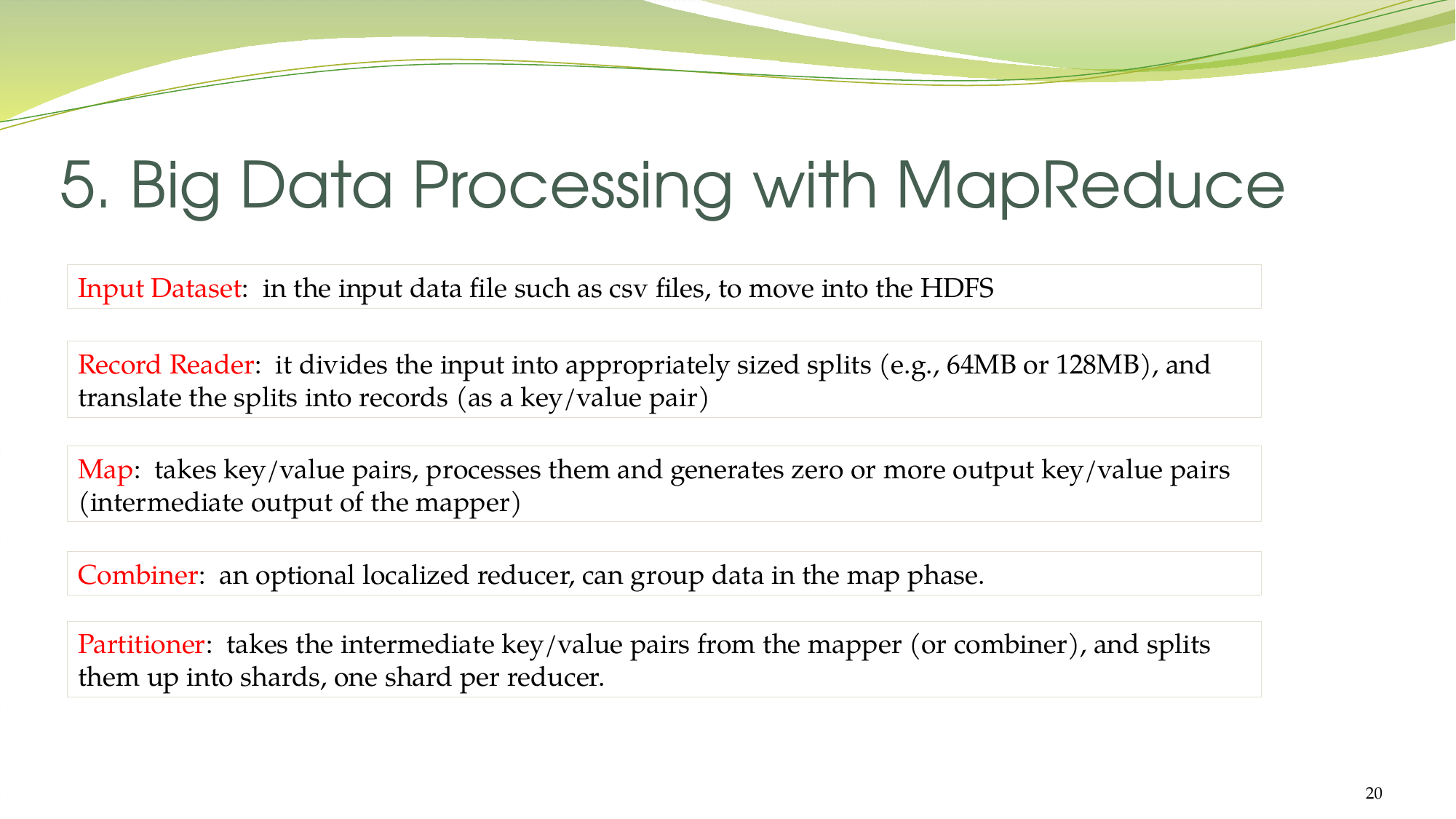

# 5. Big Data Processing with MapReduce
Input Dataset:  in the input data file such as csv files, to move into the HDFS
Record Reader:  it divides the input into appropriately sized splits (e.g., 64MB or 128MB), and translate the splits into records (as a key/value pair)
Map:  takes key/value pairs, processes them and generates zero or more output key/value pairs (intermediate output of the mapper)
Combiner:  an optional localized reducer, can group data in the map phase.
Partitioner:  takes the intermediate key/value pairs from the mapper (or combiner), and splits them up into shards, one shard per reducer.
20